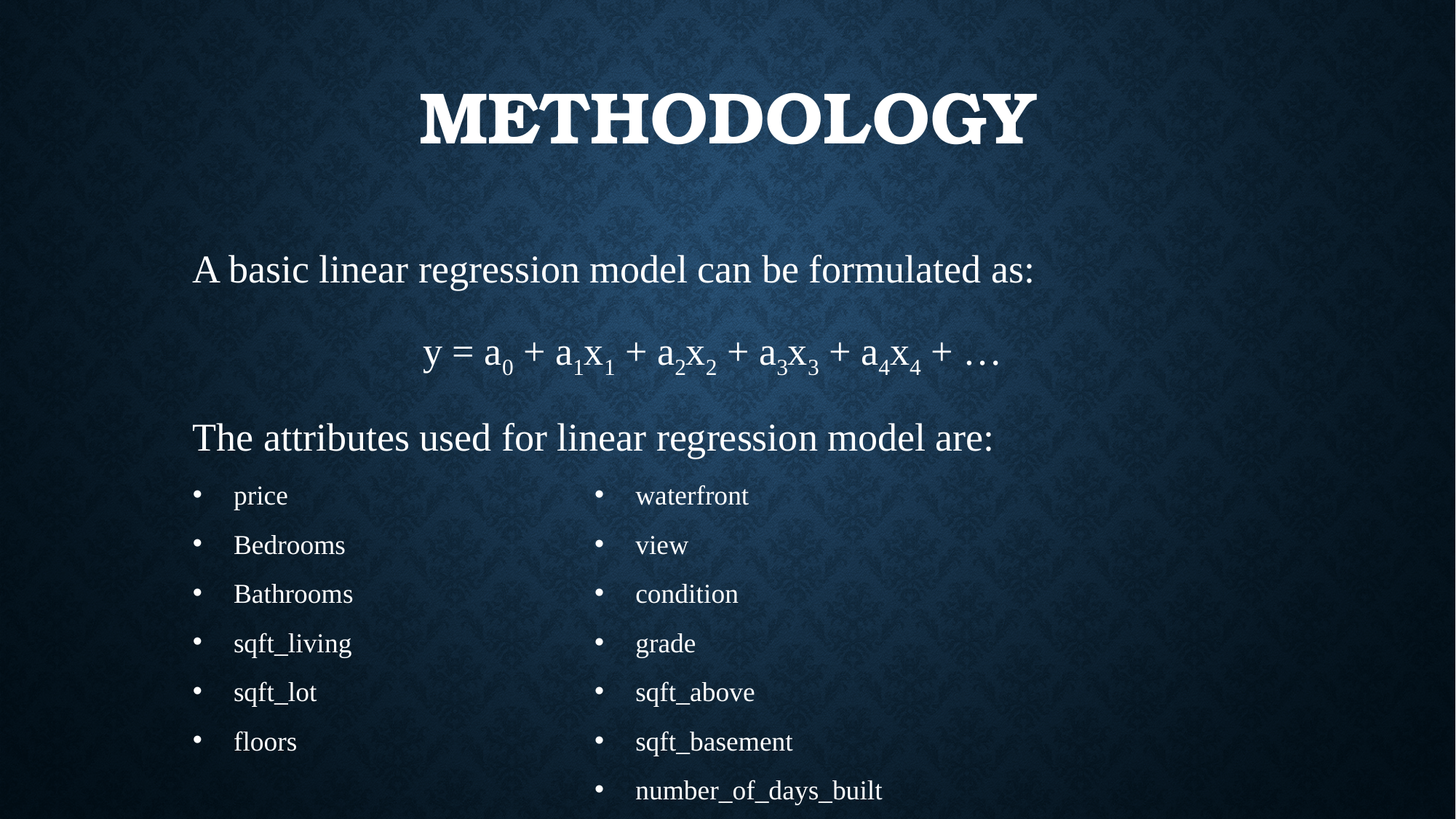

# Methodology
A basic linear regression model can be formulated as:
y = a0 + a1x1 + a2x2 + a3x3 + a4x4 + …
The attributes used for linear regression model are:

price
Bedrooms
Bathrooms
sqft_living
sqft_lot
floors
waterfront
view
condition
grade
sqft_above
sqft_basement
number_of_days_built